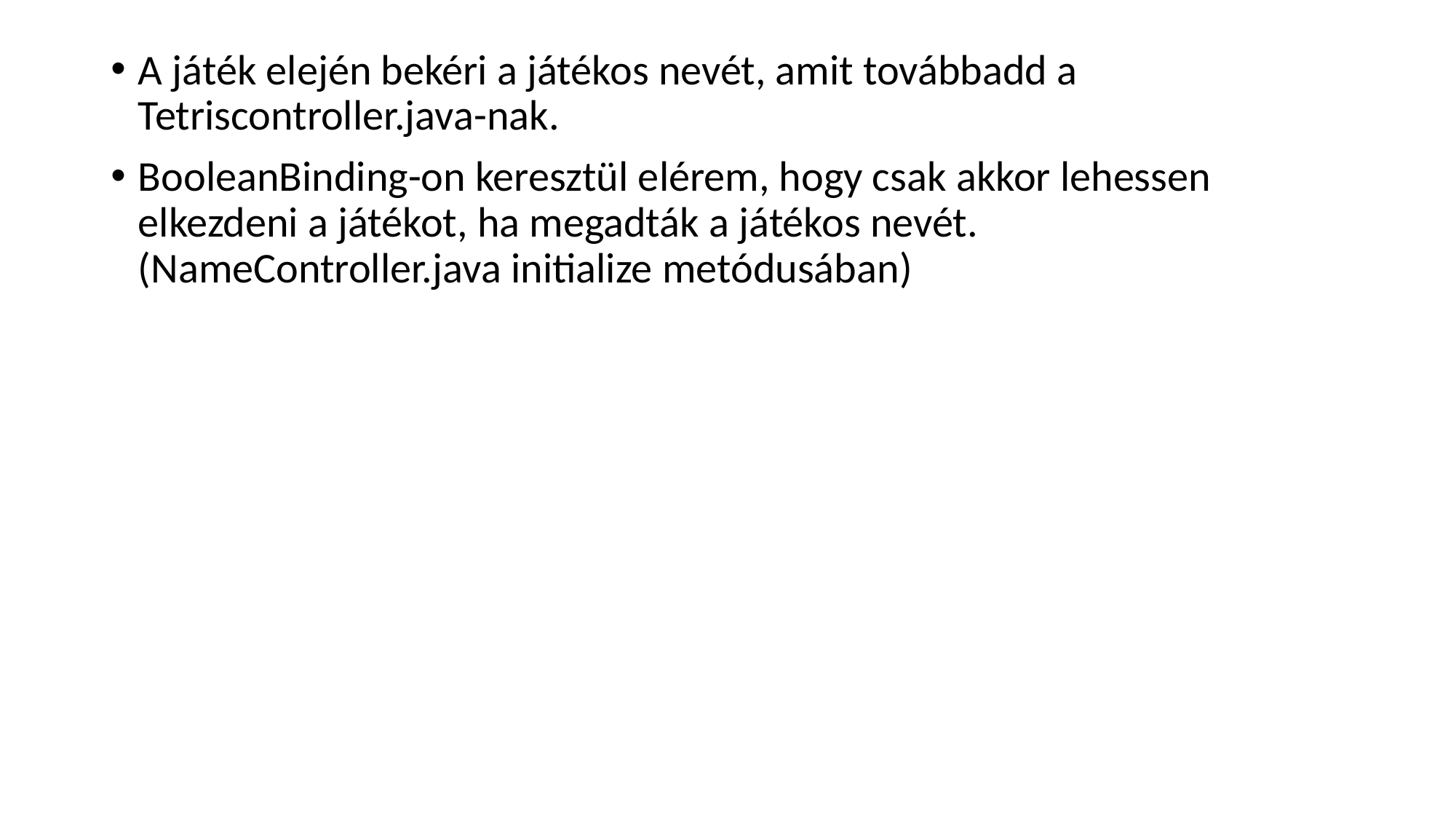

A játék elején bekéri a játékos nevét, amit továbbadd a Tetriscontroller.java-nak.
BooleanBinding-on keresztül elérem, hogy csak akkor lehessen elkezdeni a játékot, ha megadták a játékos nevét. (NameController.java initialize metódusában)